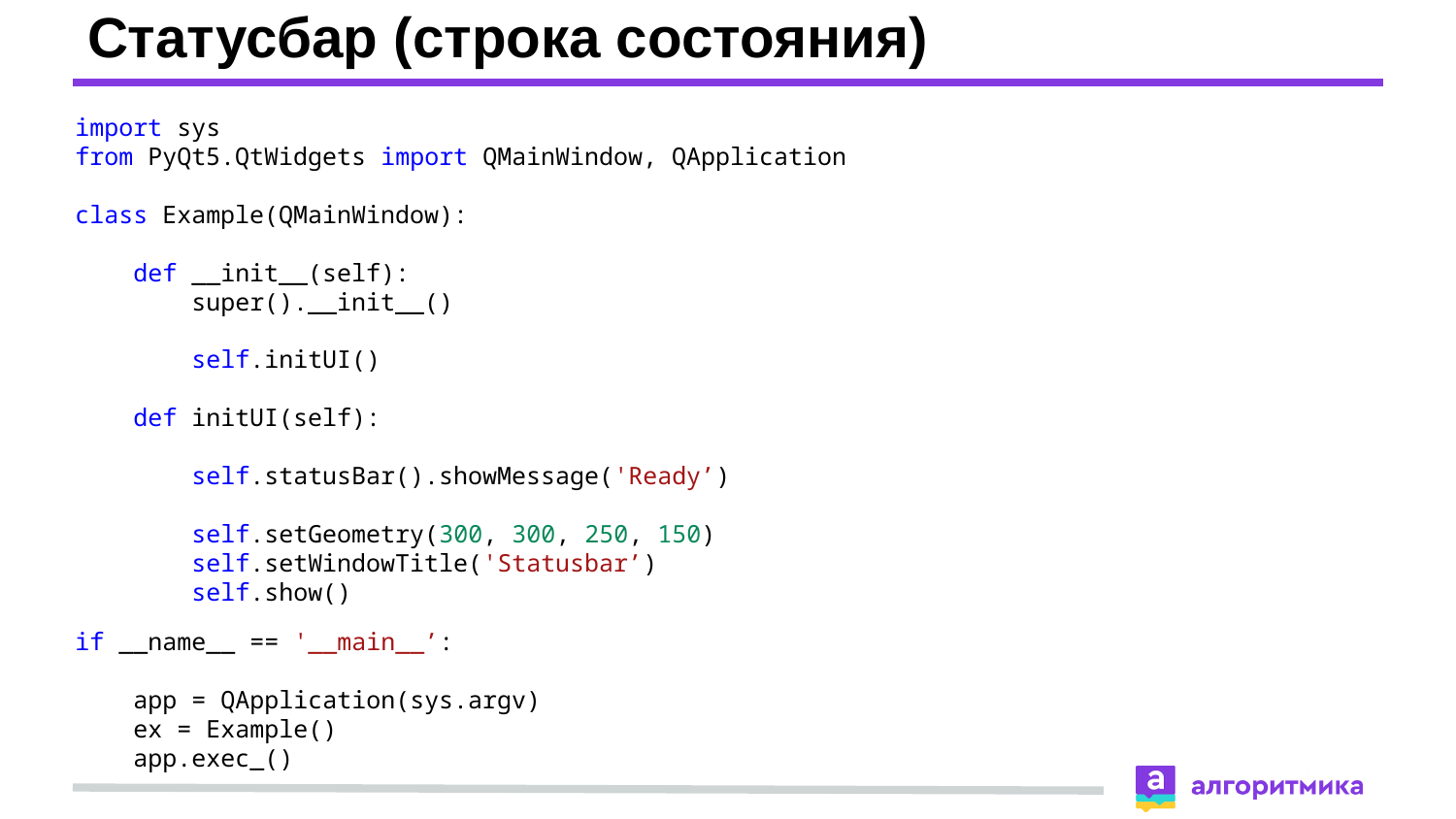

# Статусбар (строка состояния)
import sys
from PyQt5.QtWidgets import QMainWindow, QApplication
class Example(QMainWindow):
    def __init__(self):
        super().__init__()
        self.initUI()
    def initUI(self):
        self.statusBar().showMessage('Ready’)
        self.setGeometry(300, 300, 250, 150)
        self.setWindowTitle('Statusbar’)
        self.show()
if __name__ == '__main__’:
    app = QApplication(sys.argv)
    ex = Example()
    app.exec_()